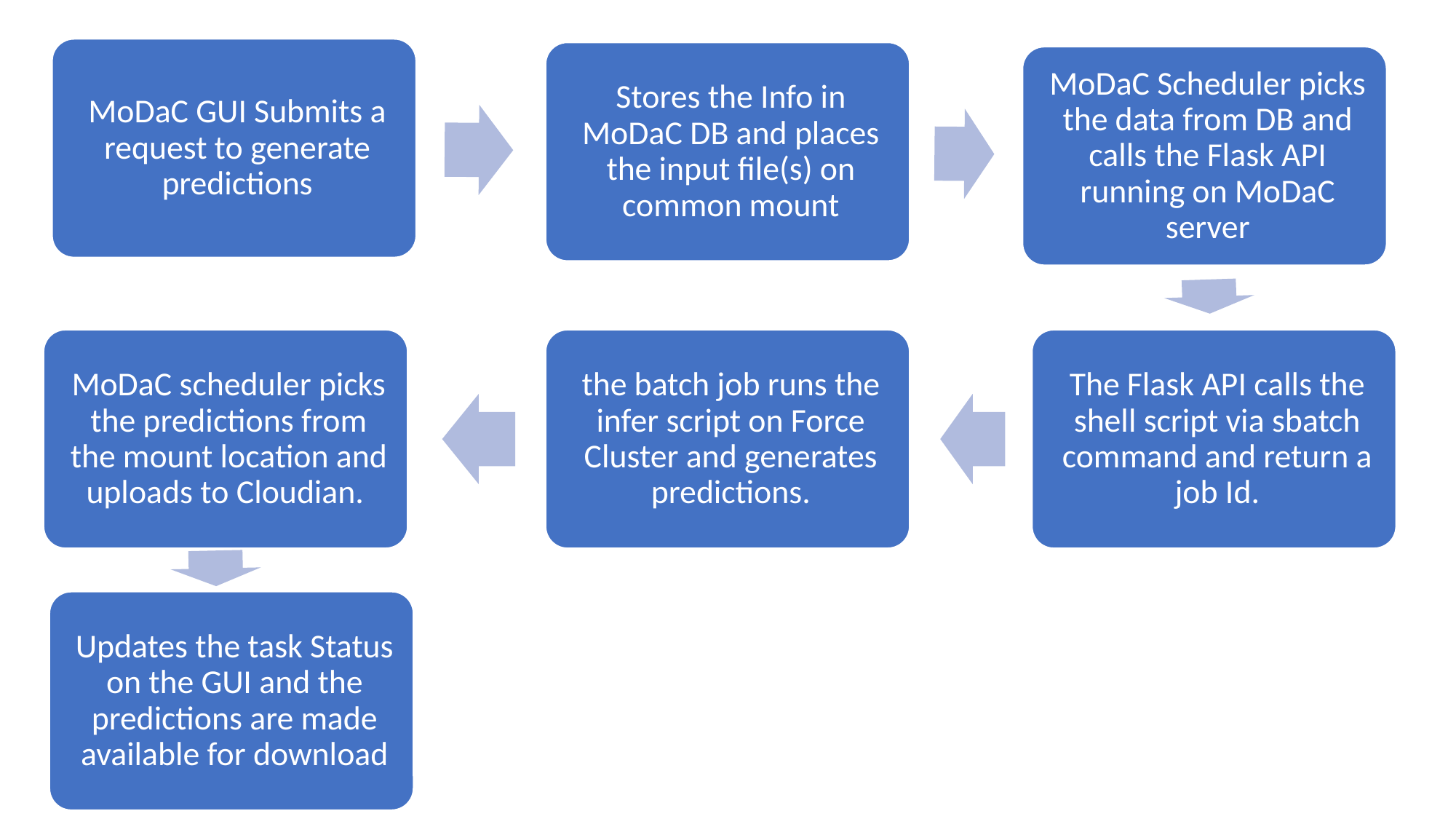

MoDaC GUI Submits a request to generate predictions

Stores the Info in MoDaC DB and places the input file(s) on common mount

MoDaC Scheduler picks the data from DB and calls the Flask API running on MoDaC server

The Flask API calls the shell script via sbatch command and return a job Id.

the batch job runs the infer script on Force Cluster and generates predictions.

MoDaC scheduler picks the predictions from the mount location and uploads to Cloudian.

Updates the task Status on the GUI and the predictions are made available for download
#